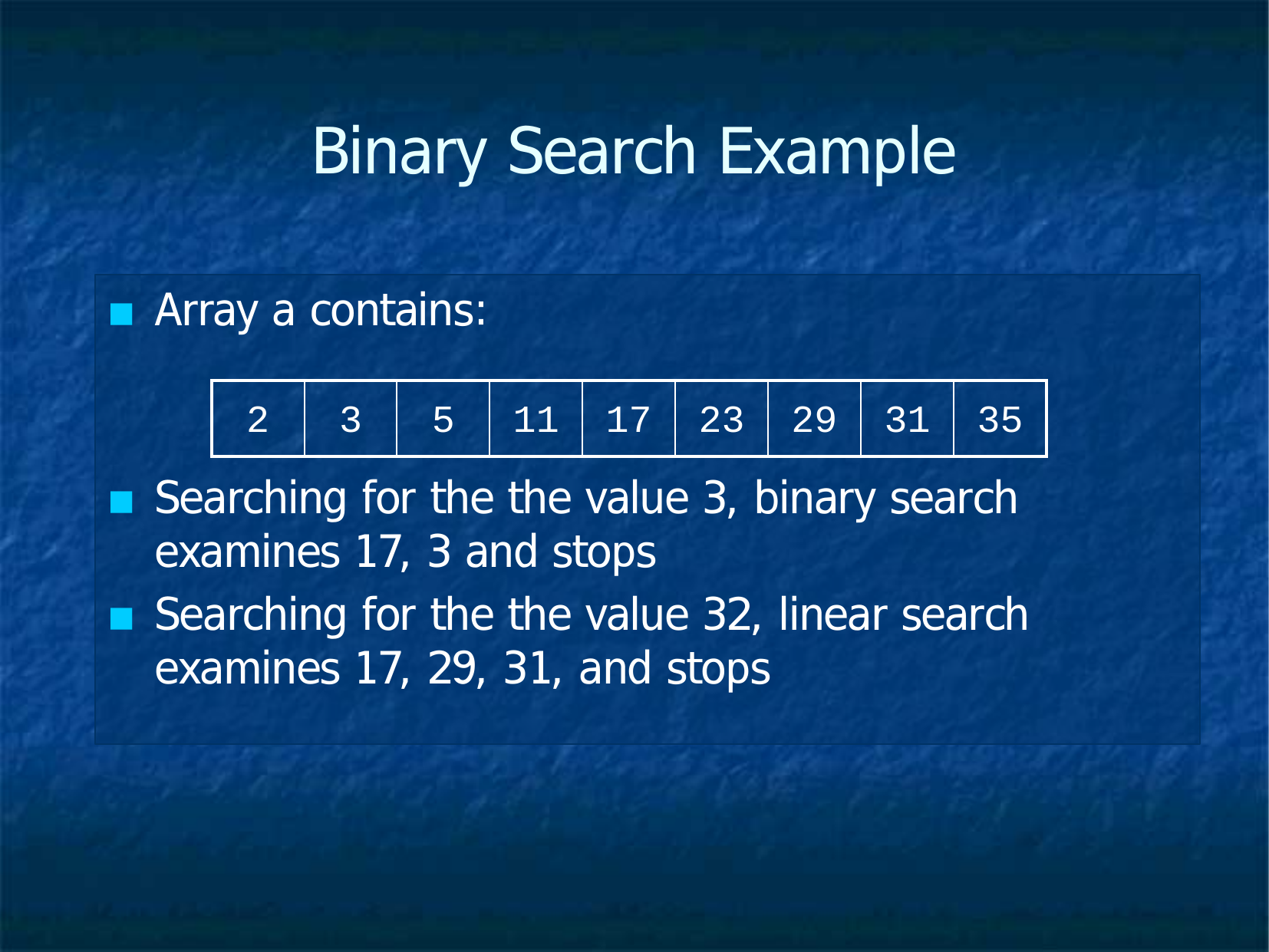

# Binary Search Example
Array a contains:

Searching for the the value 3, binary search examines 17, 3 and stops
Searching for the the value 32, linear search examines 17, 29, 31, and stops
| 2 | 3 | 5 | 11 | 17 | 23 | 29 | 31 | 35 |
| --- | --- | --- | --- | --- | --- | --- | --- | --- |